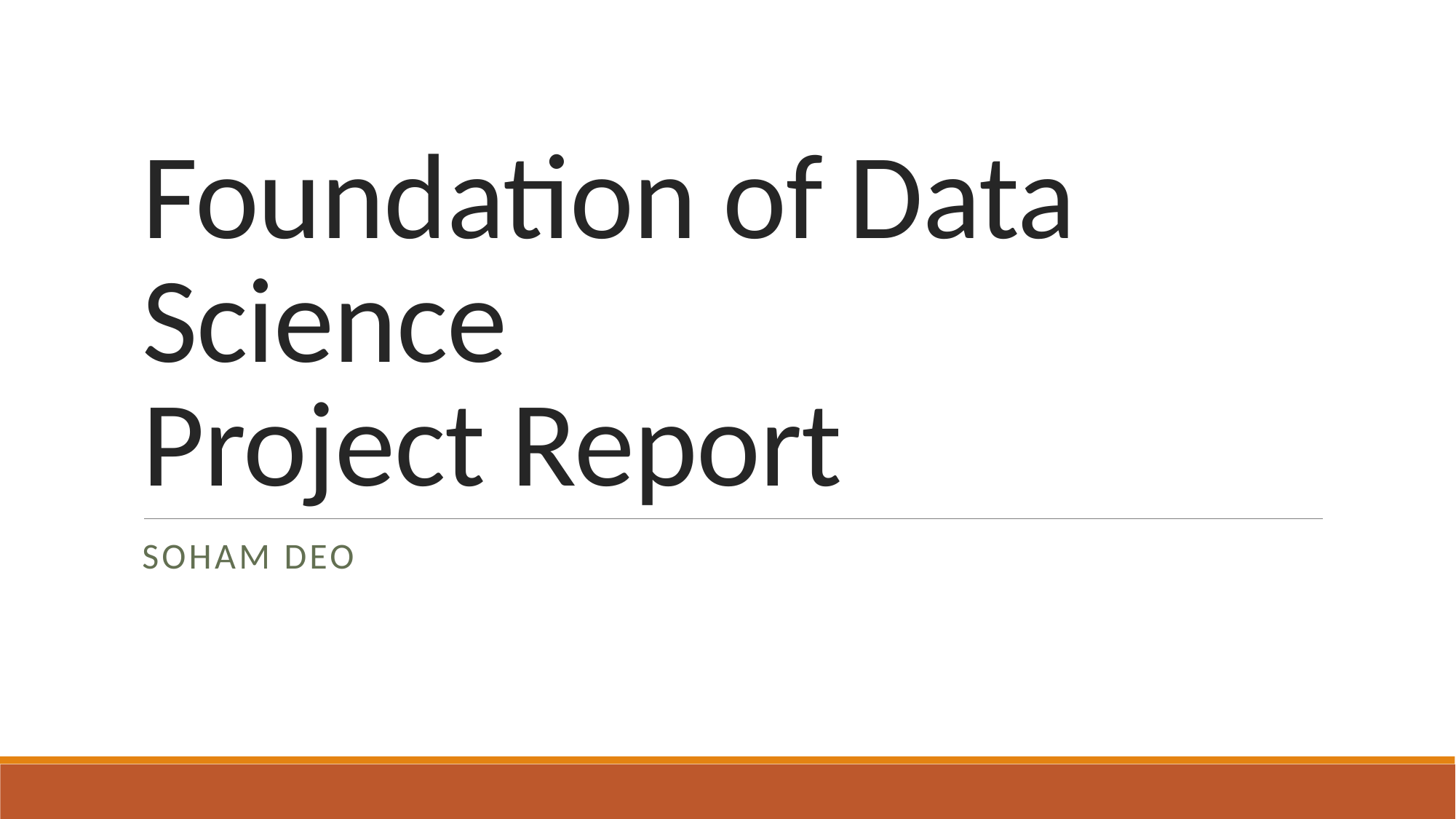

# Foundation of Data Science Project Report
Soham Deo